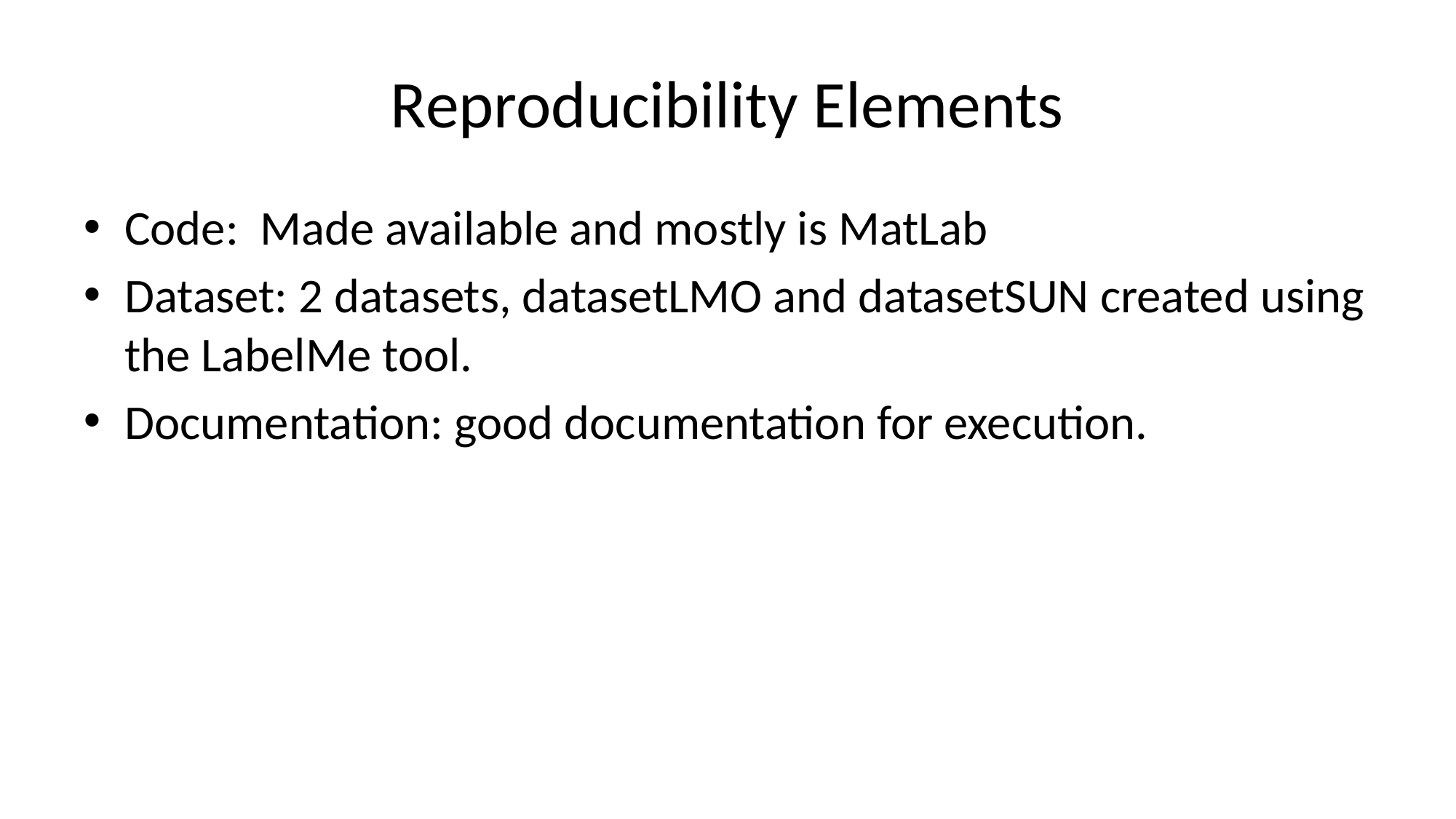

# Reproducibility Elements
Code:  Made available and mostly is MatLab
Dataset: 2 datasets, datasetLMO and datasetSUN created using the LabelMe tool.
Documentation: good documentation for execution.